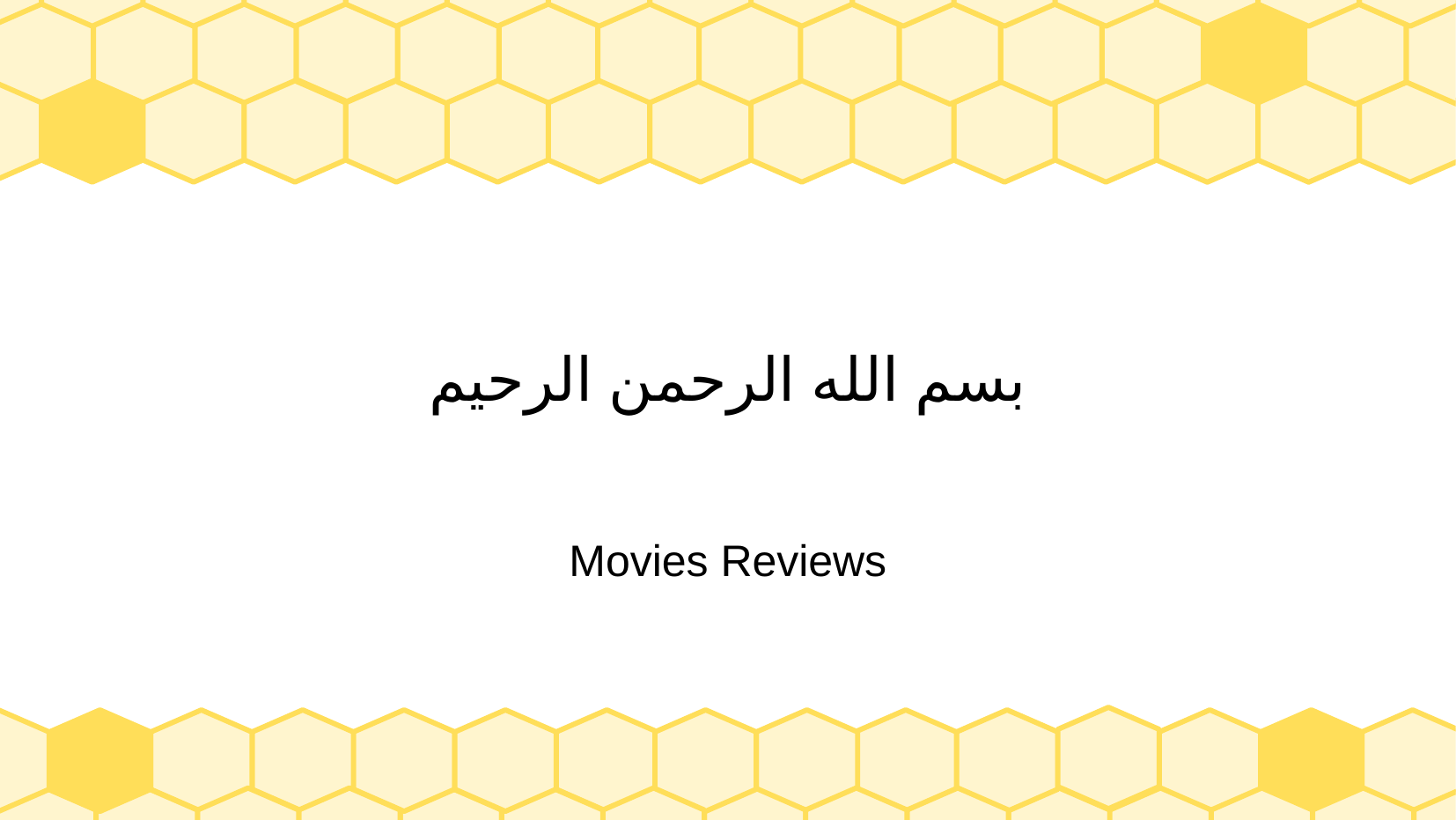

# بسم الله الرحمن الرحيم
Movies Reviews